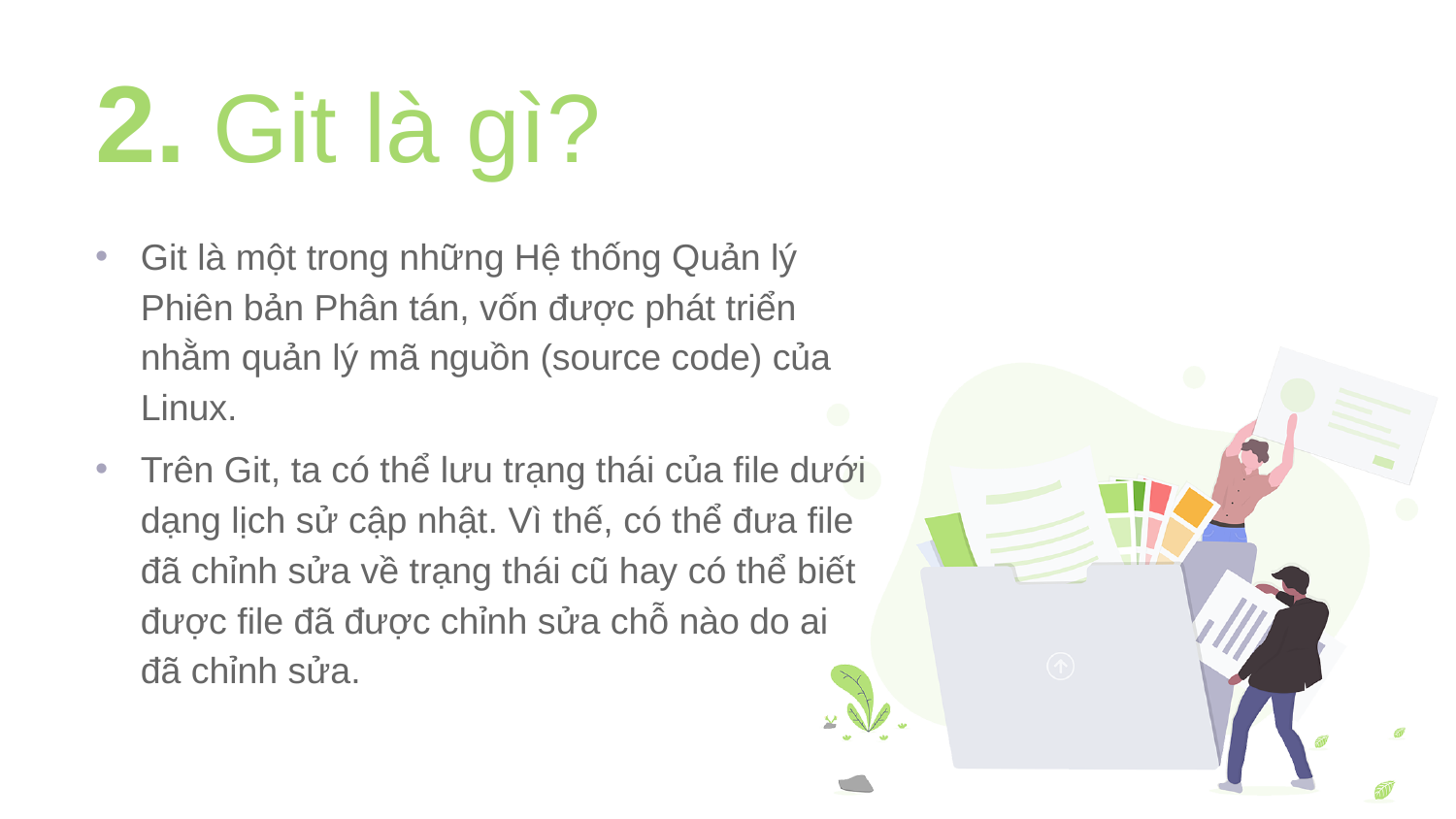

# 2. Git là gì?
Git là một trong những Hệ thống Quản lý Phiên bản Phân tán, vốn được phát triển nhằm quản lý mã nguồn (source code) của Linux.
Trên Git, ta có thể lưu trạng thái của file dưới dạng lịch sử cập nhật. Vì thế, có thể đưa file đã chỉnh sửa về trạng thái cũ hay có thể biết được file đã được chỉnh sửa chỗ nào do ai đã chỉnh sửa.